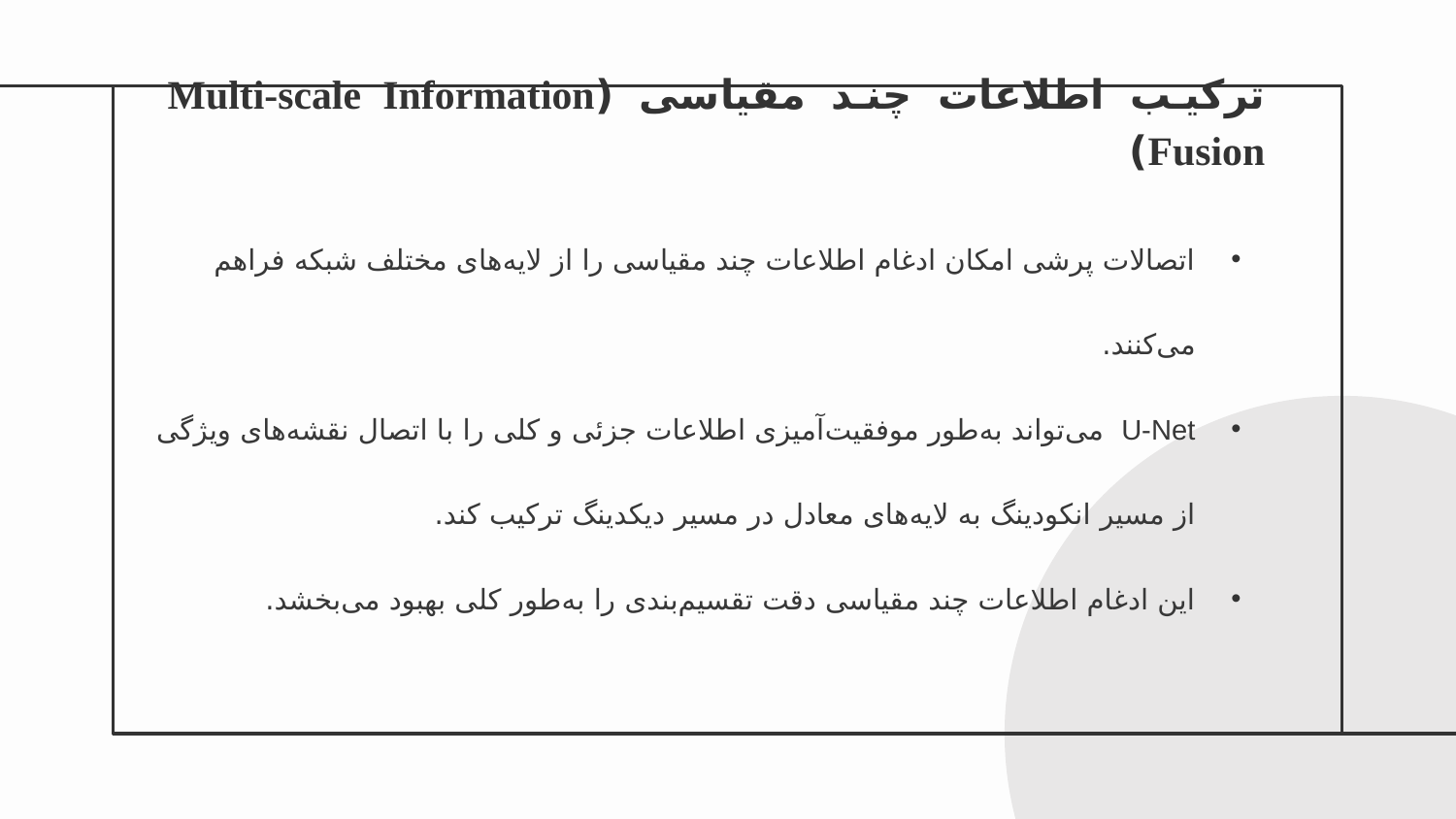

# ترکیب اطلاعات چند مقیاسی (Multi-scale Information Fusion)
اتصالات پرشی امکان ادغام اطلاعات چند مقیاسی را از لایه‌های مختلف شبکه فراهم می‌کنند.
U-Net  می‌تواند به‌طور موفقیت‌آمیزی اطلاعات جزئی و کلی را با اتصال نقشه‌های ویژگی از مسیر انکودینگ به لایه‌های معادل در مسیر دیکدینگ ترکیب کند.
این ادغام اطلاعات چند مقیاسی دقت تقسیم‌بندی را به‌طور کلی بهبود می‌بخشد.